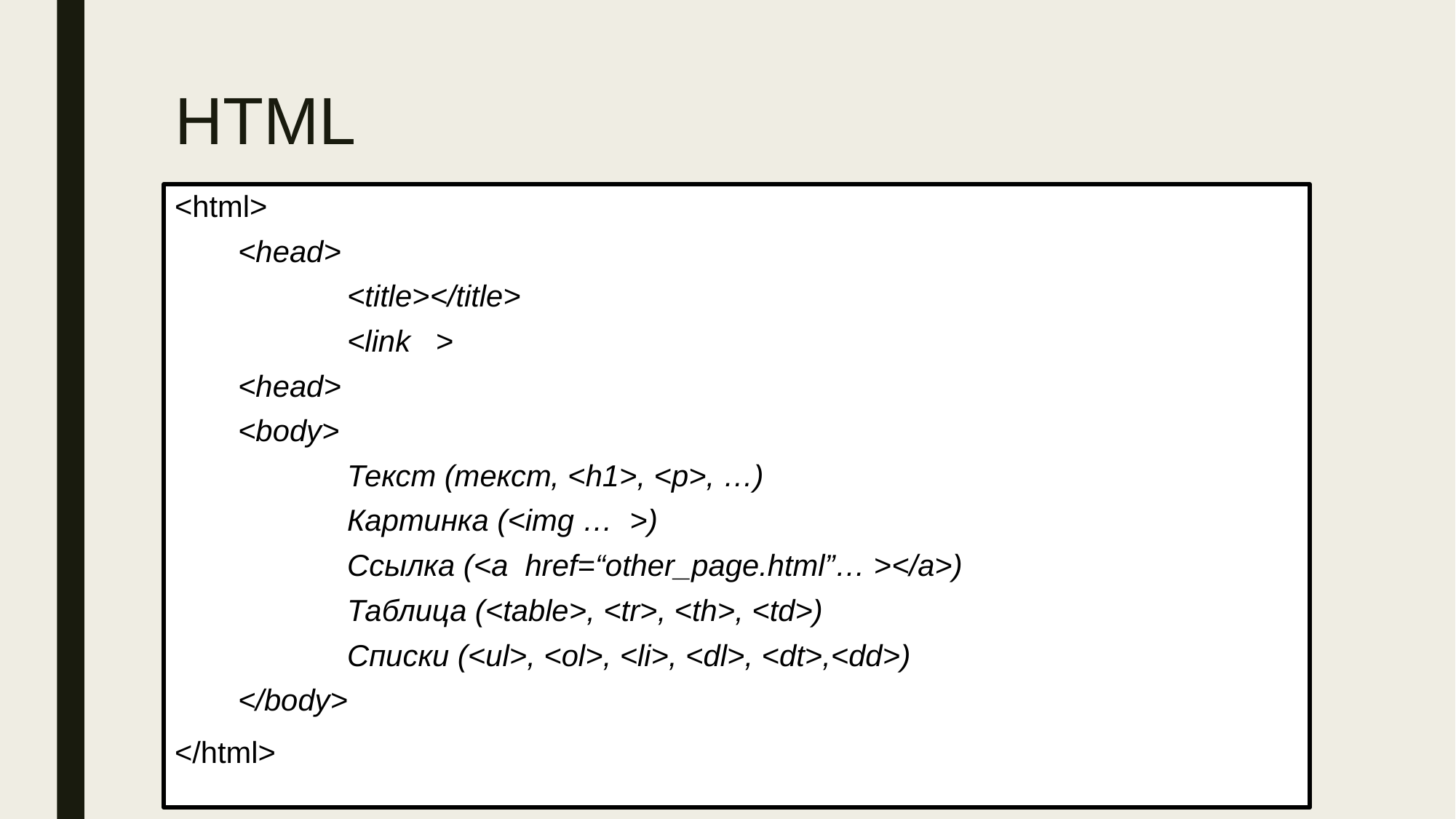

# HTML
<html>
<head>
	<title></title>
	<link   >
<head>
<body>
	Текст (текст, <h1>, <p>, …)
	Картинка (<img …  >)
	Сcылка (<a  href=“other_page.html”… ></a>)
	Таблица (<table>, <tr>, <th>, <td>)
	Списки (<ul>, <ol>, <li>, <dl>, <dt>,<dd>)
</body>
</html>